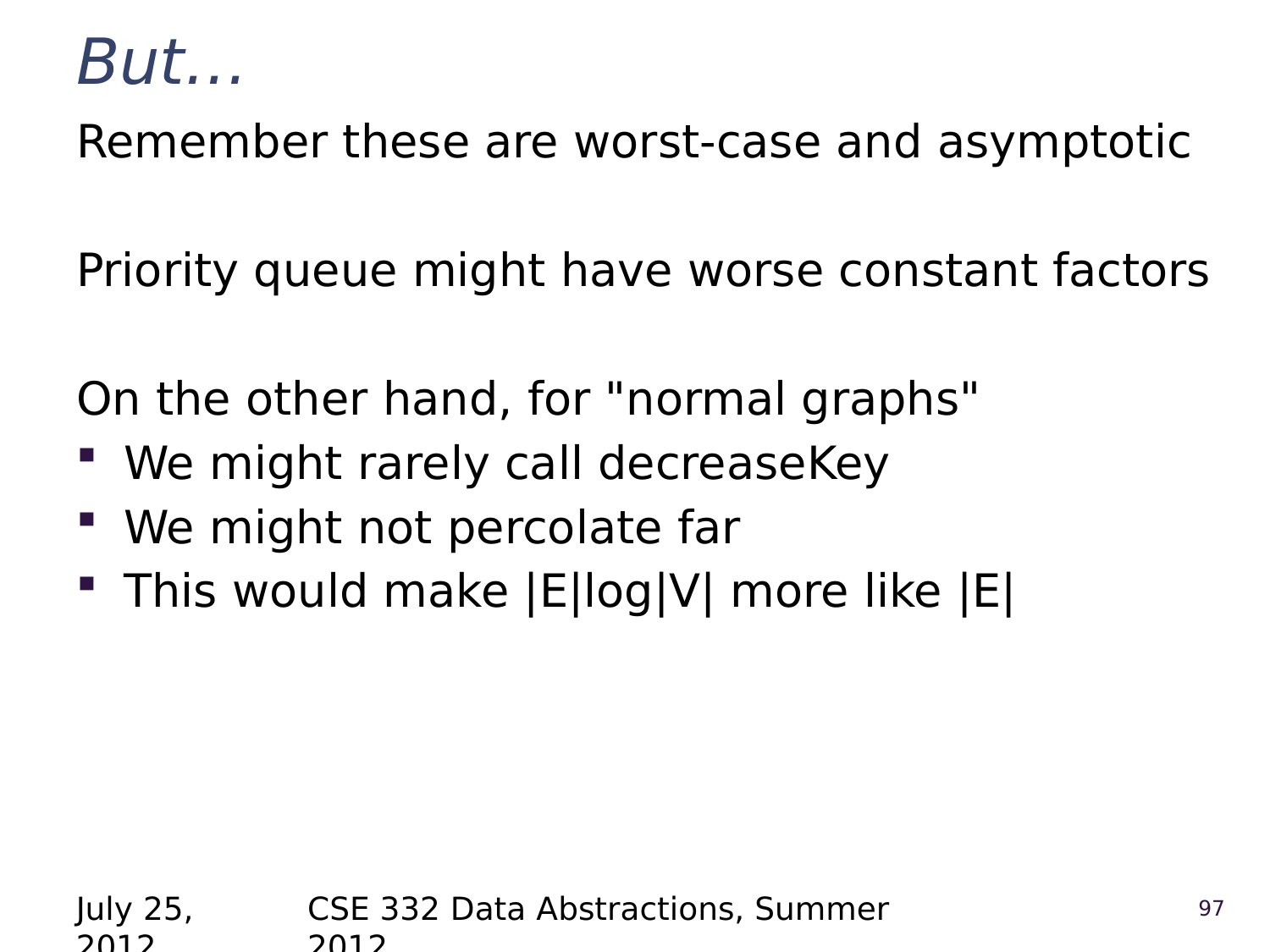

# But…
Remember these are worst-case and asymptotic

Priority queue might have worse constant factors

On the other hand, for "normal graphs"
We might rarely call decreaseKey
We might not percolate far
This would make |E|log|V| more like |E|

July 25, 2012
CSE 332 Data Abstractions, Summer 2012
97